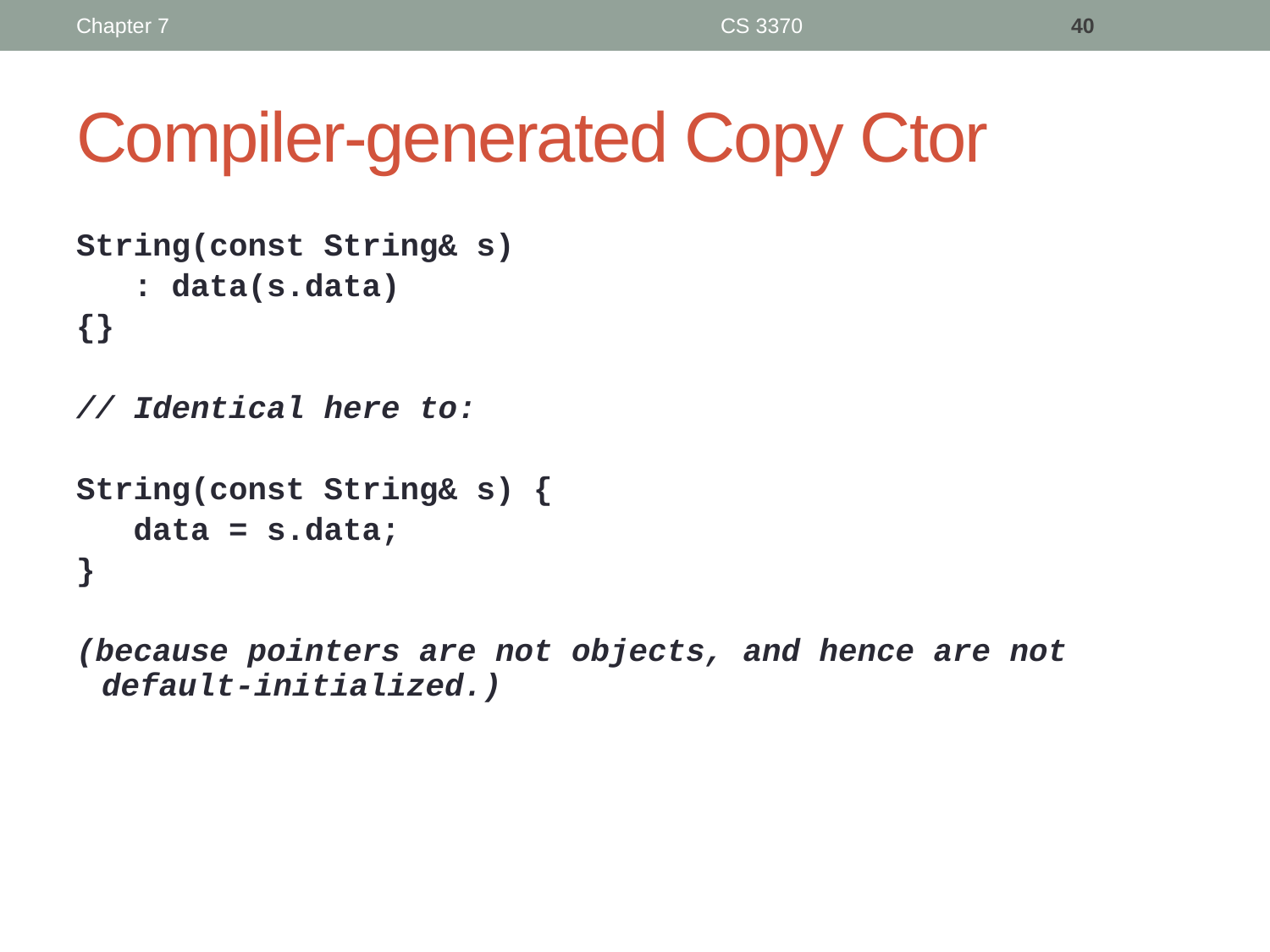

Chapter 7
CS 3370
40
# Compiler-generated Copy Ctor
String(const String& s)
   : data(s.data)
{}

// Identical here to:

String(const String& s) {
   data = s.data;
}

(because pointers are not objects, and hence are not default-initialized.)